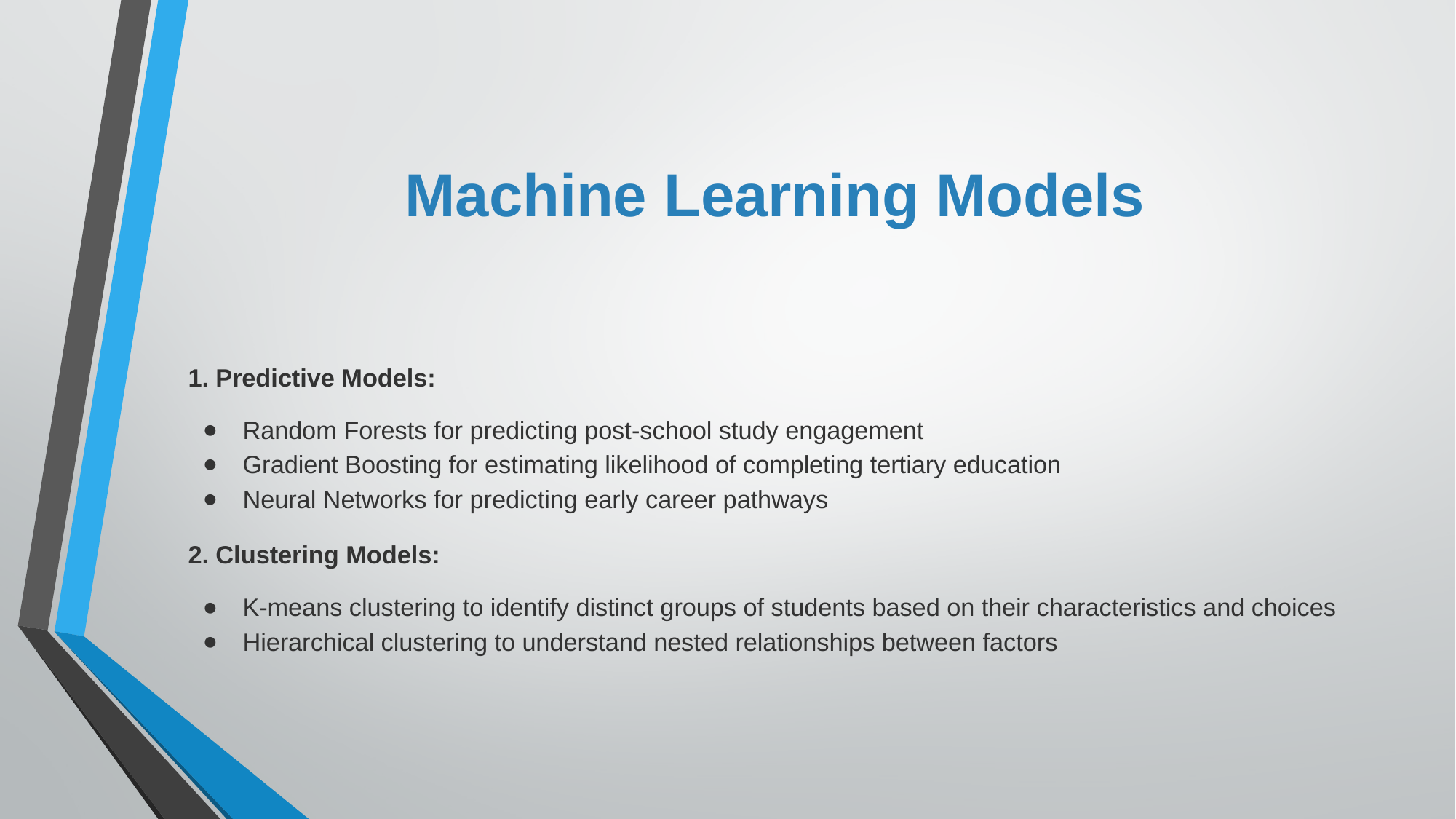

# Machine Learning Models

1. Predictive Models:
Random Forests for predicting post-school study engagement
Gradient Boosting for estimating likelihood of completing tertiary education
Neural Networks for predicting early career pathways
2. Clustering Models:
K-means clustering to identify distinct groups of students based on their characteristics and choices
Hierarchical clustering to understand nested relationships between factors